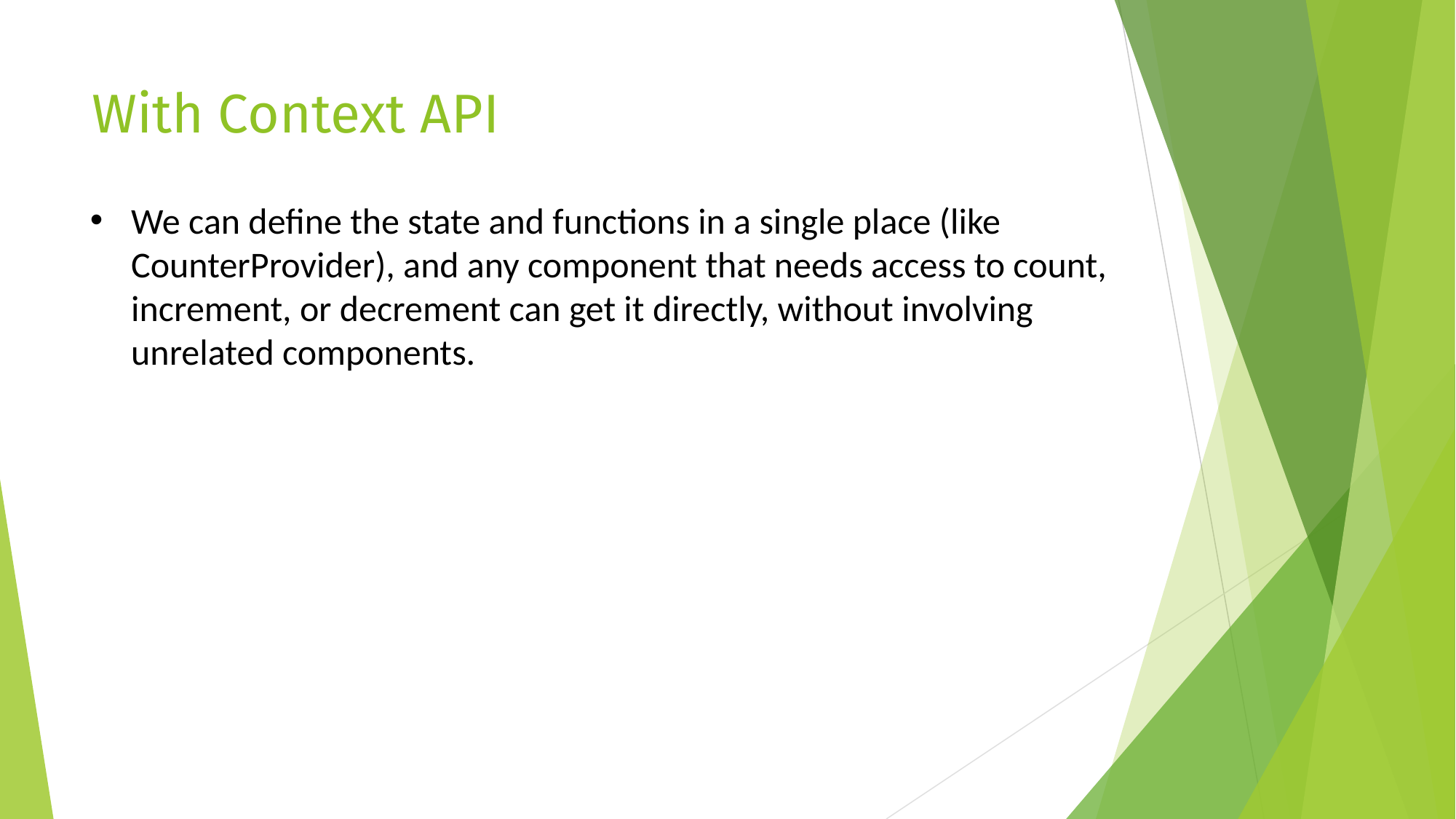

# With Context API
We can define the state and functions in a single place (like CounterProvider), and any component that needs access to count, increment, or decrement can get it directly, without involving unrelated components.